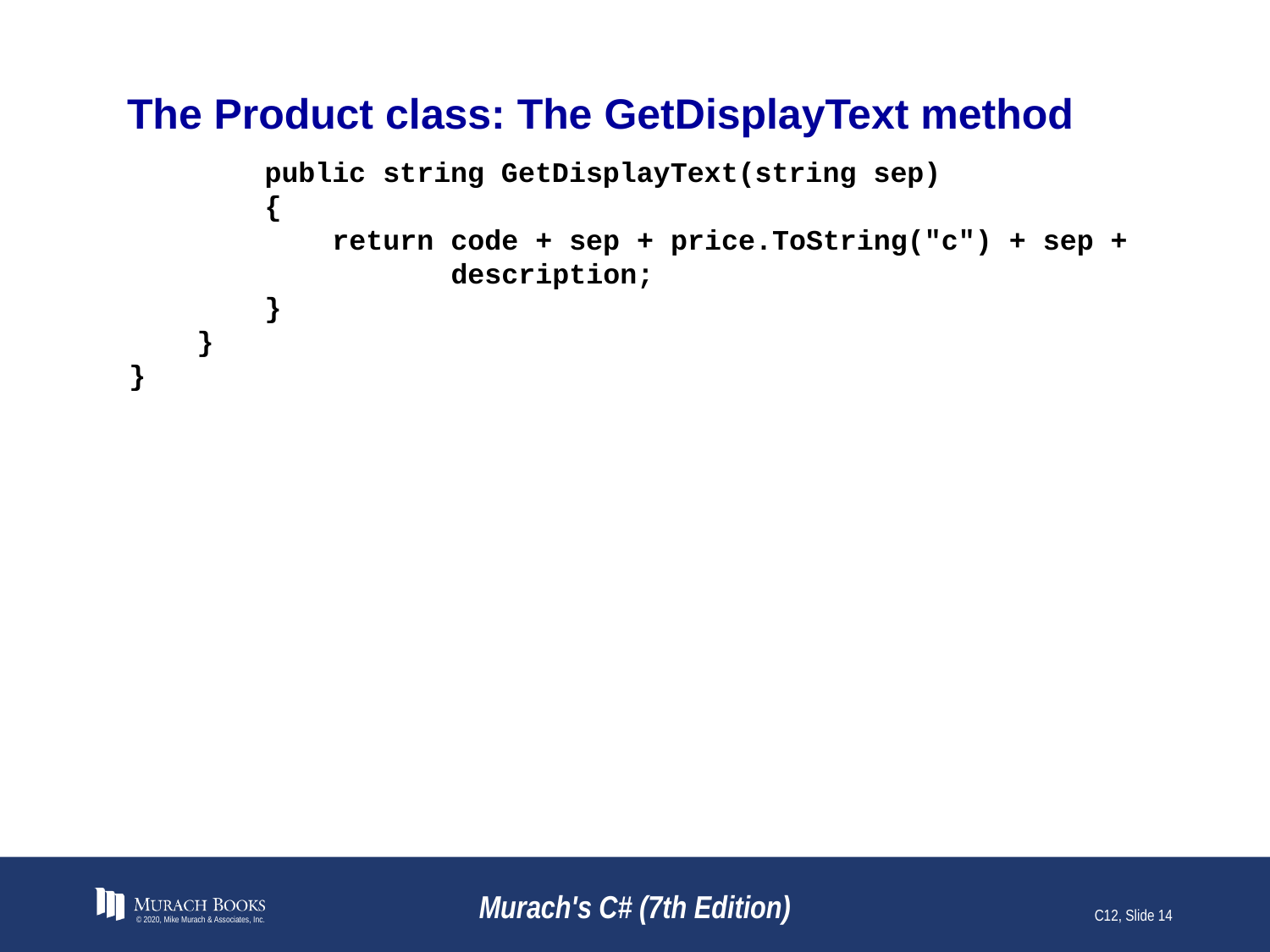

# The Product class: The GetDisplayText method
        public string GetDisplayText(string sep)
        {
            return code + sep + price.ToString("c") + sep +
                   description;
        }
    }
}
© 2020, Mike Murach & Associates, Inc.
Murach's C# (7th Edition)

C12, Slide 14